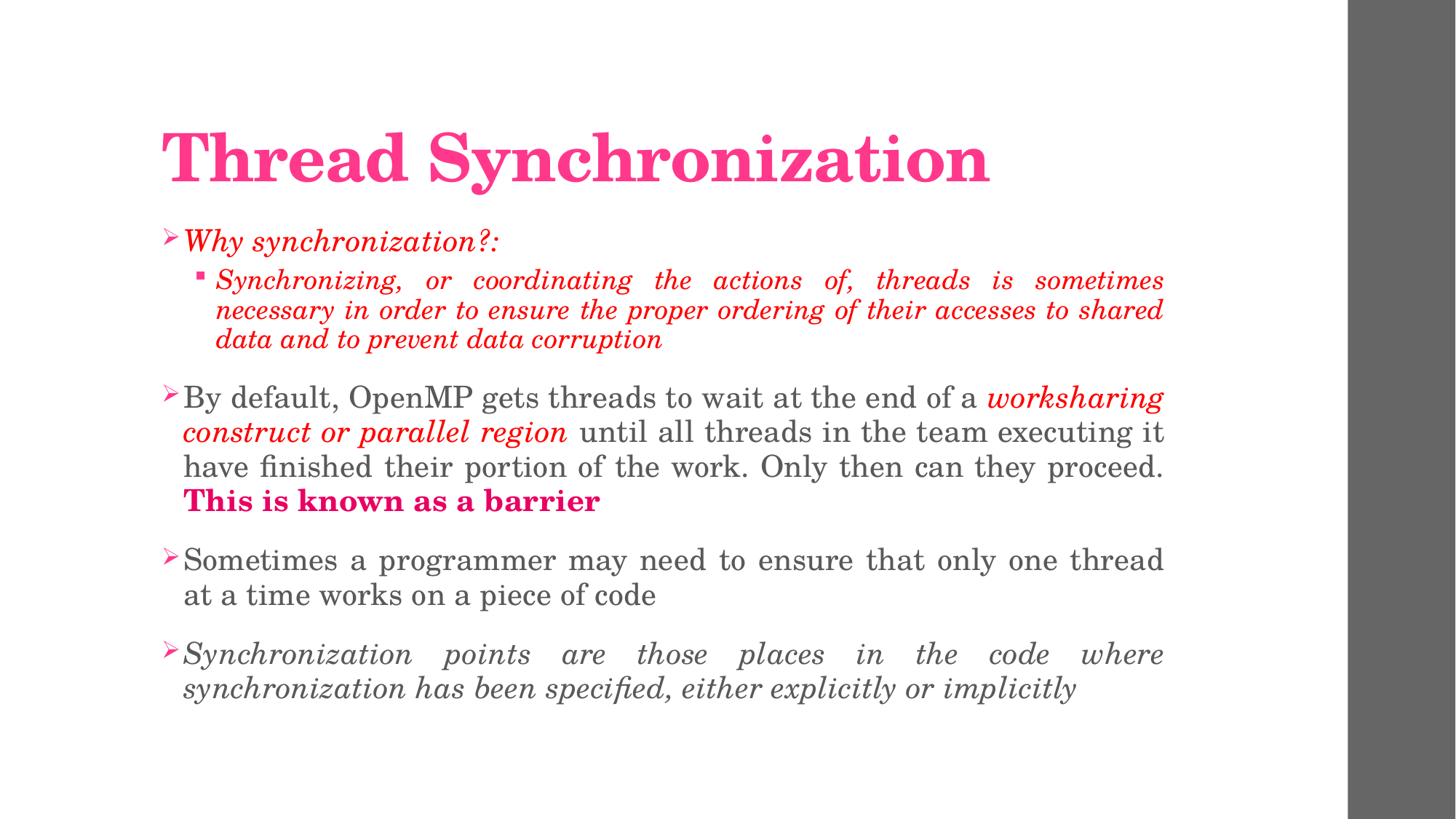

# Thread Synchronization
Why synchronization?:
Synchronizing, or coordinating the actions of, threads is sometimes necessary in order to ensure the proper ordering of their accesses to shared data and to prevent data corruption
By default, OpenMP gets threads to wait at the end of a worksharing construct or parallel region until all threads in the team executing it have finished their portion of the work. Only then can they proceed. This is known as a barrier
Sometimes a programmer may need to ensure that only one thread at a time works on a piece of code
Synchronization points are those places in the code where synchronization has been specified, either explicitly or implicitly